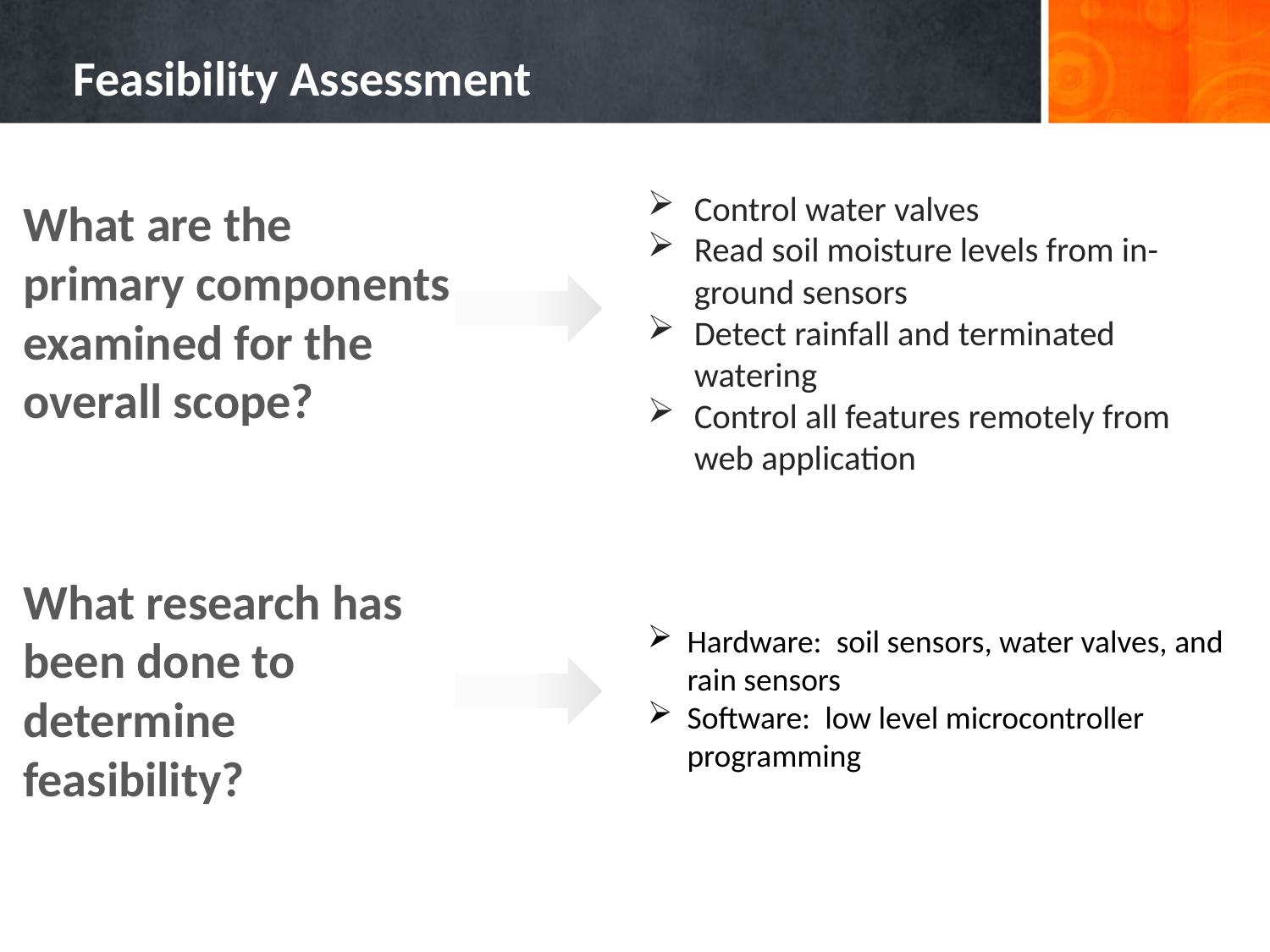

# Feasibility Assessment
What are the primary components examined for the overall scope?
Control water valves
Read soil moisture levels from in-ground sensors
Detect rainfall and terminated watering
Control all features remotely from web application

Hardware:  soil sensors, water valves, and rain sensors
Software:  low level microcontroller programming
What research has been done to determine feasibility?